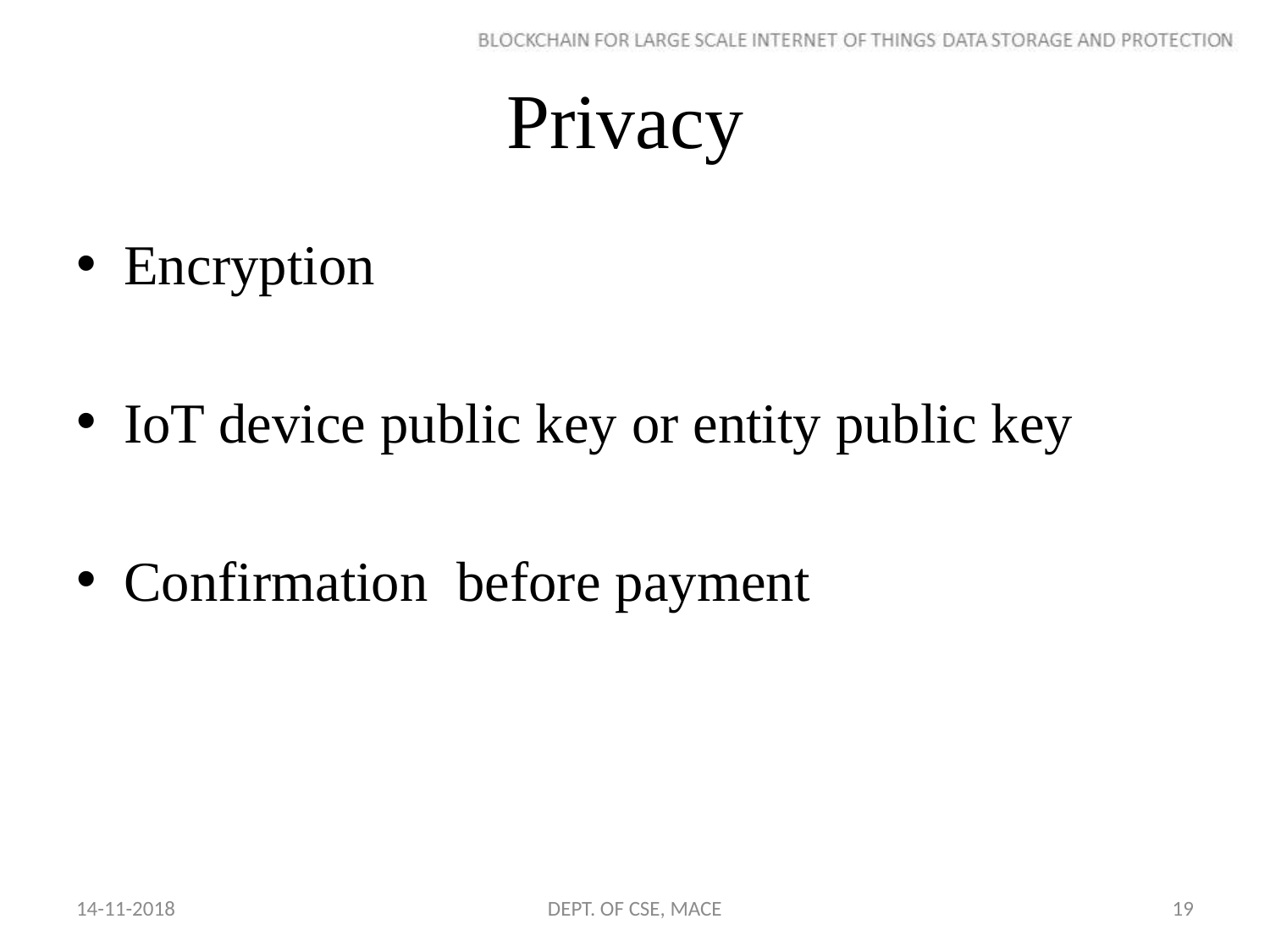

# Privacy
Encryption

IoT device public key or entity public key

Confirmation  before payment
14-11-2018
DEPT. OF CSE, MACE
19